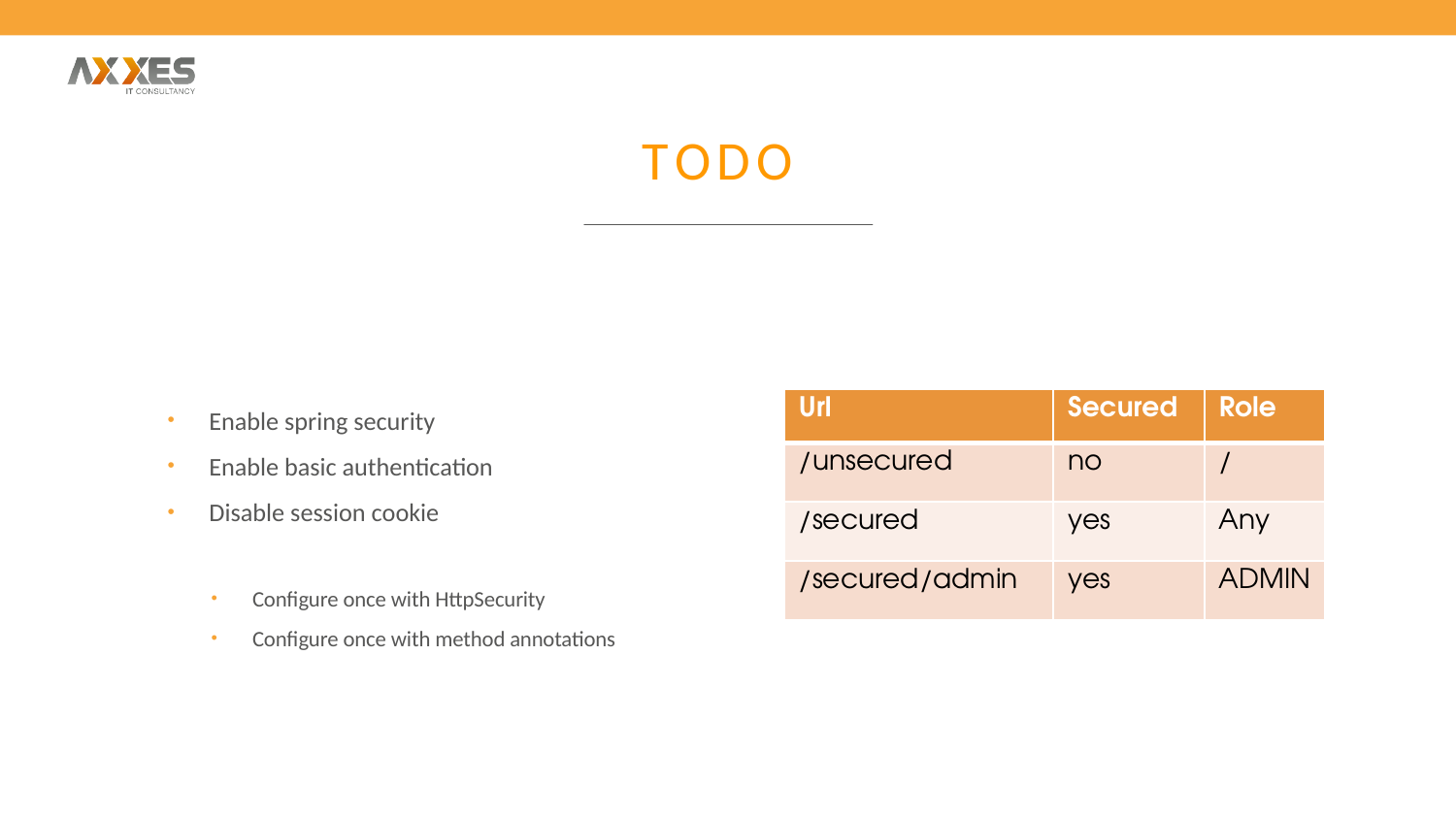

# TODO
Enable spring security
Enable basic authentication
Disable session cookie

Configure once with HttpSecurity
Configure once with method annotations

| Url | Secured | Role |
| --- | --- | --- |
| /unsecured | no | / |
| /secured | yes | Any |
| /secured/admin | yes | ADMIN |